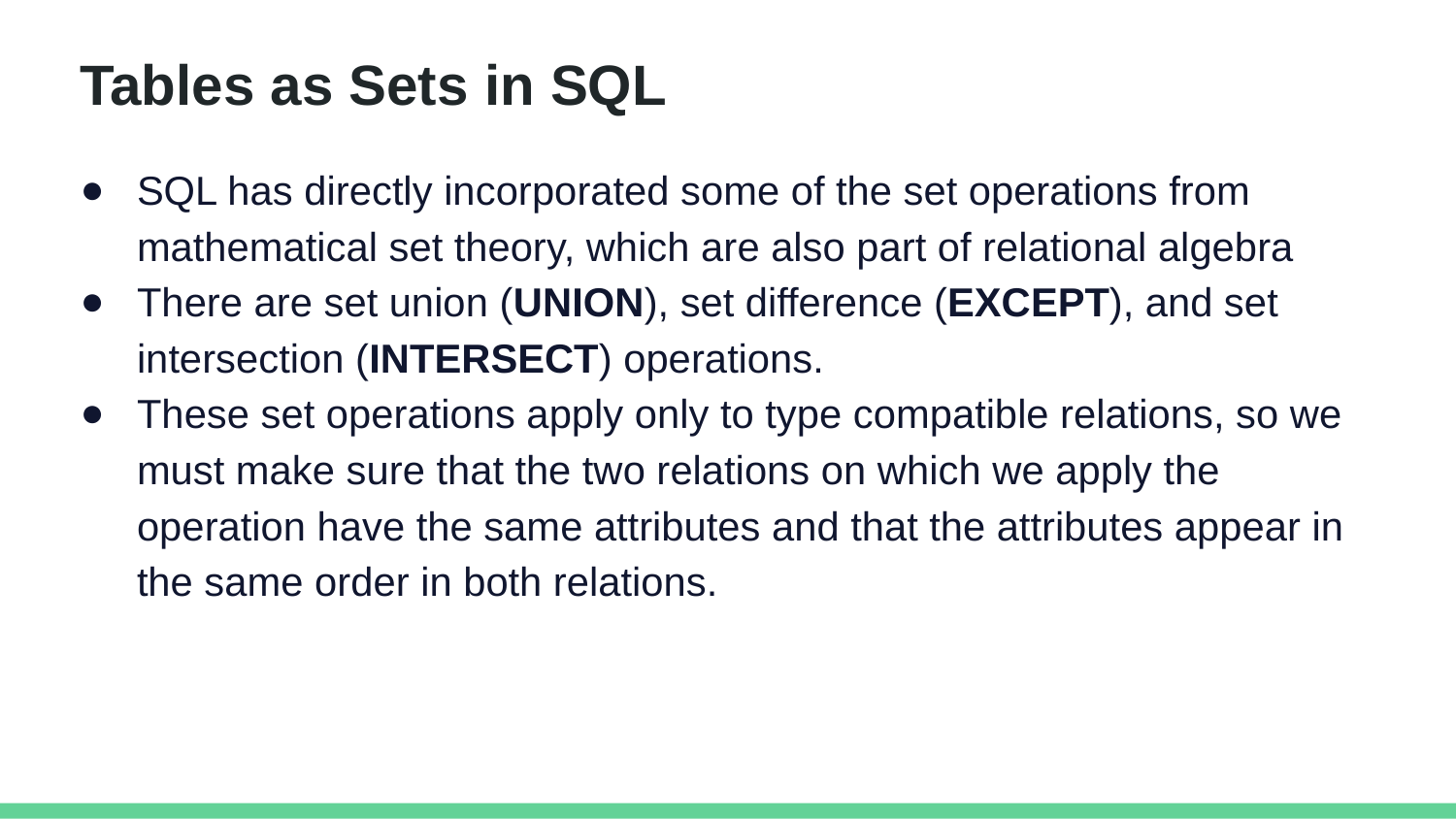

# Tables as Sets in SQL
SQL has directly incorporated some of the set operations from mathematical set theory, which are also part of relational algebra
There are set union (UNION), set difference (EXCEPT), and set intersection (INTERSECT) operations.
These set operations apply only to type compatible relations, so we must make sure that the two relations on which we apply the operation have the same attributes and that the attributes appear in the same order in both relations.